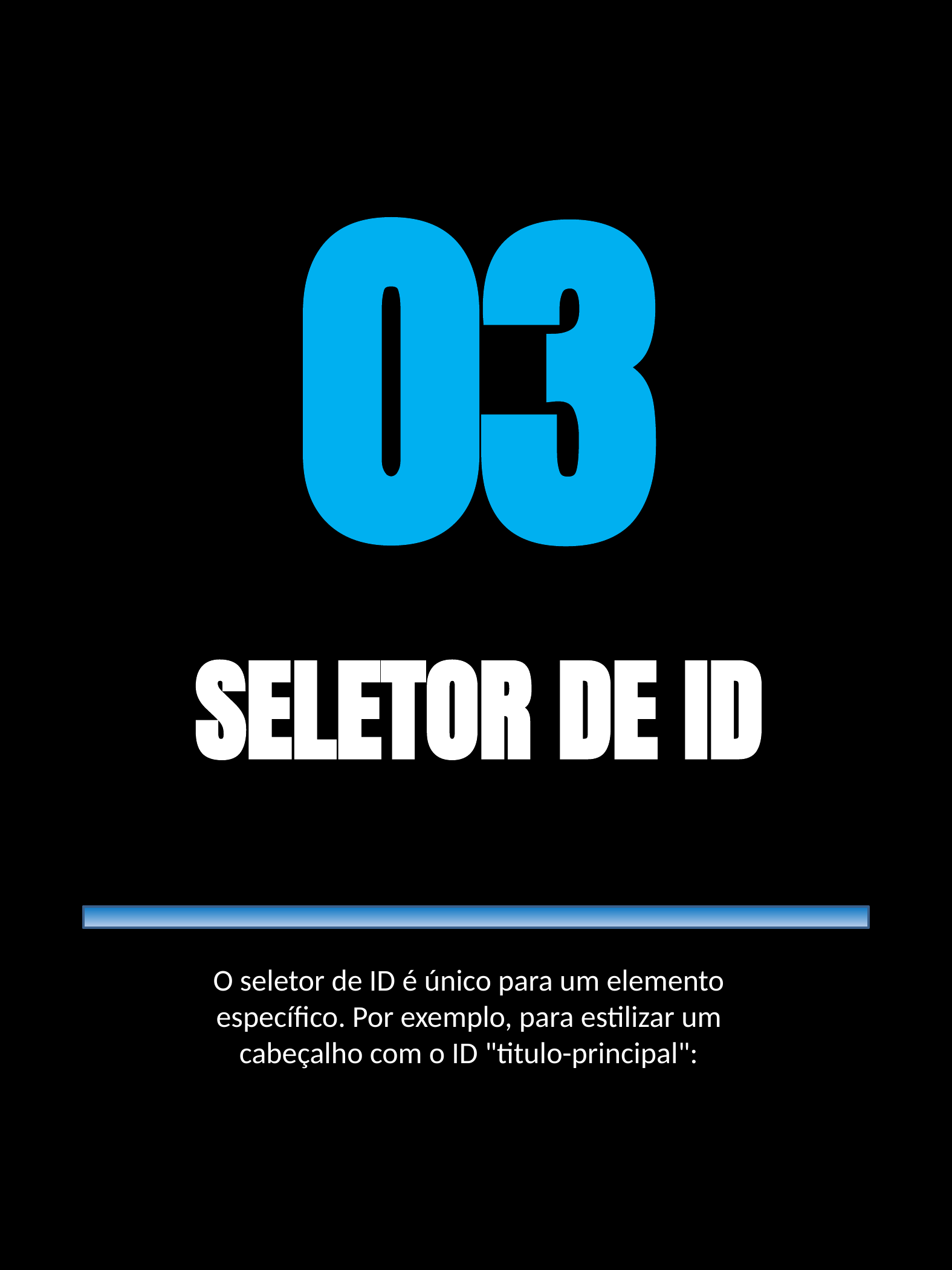

03

SELETOR DE ID

O seletor de ID é único para um elemento específico. Por exemplo, para estilizar um cabeçalho com o ID "titulo-principal":
SELETORES CSS
7